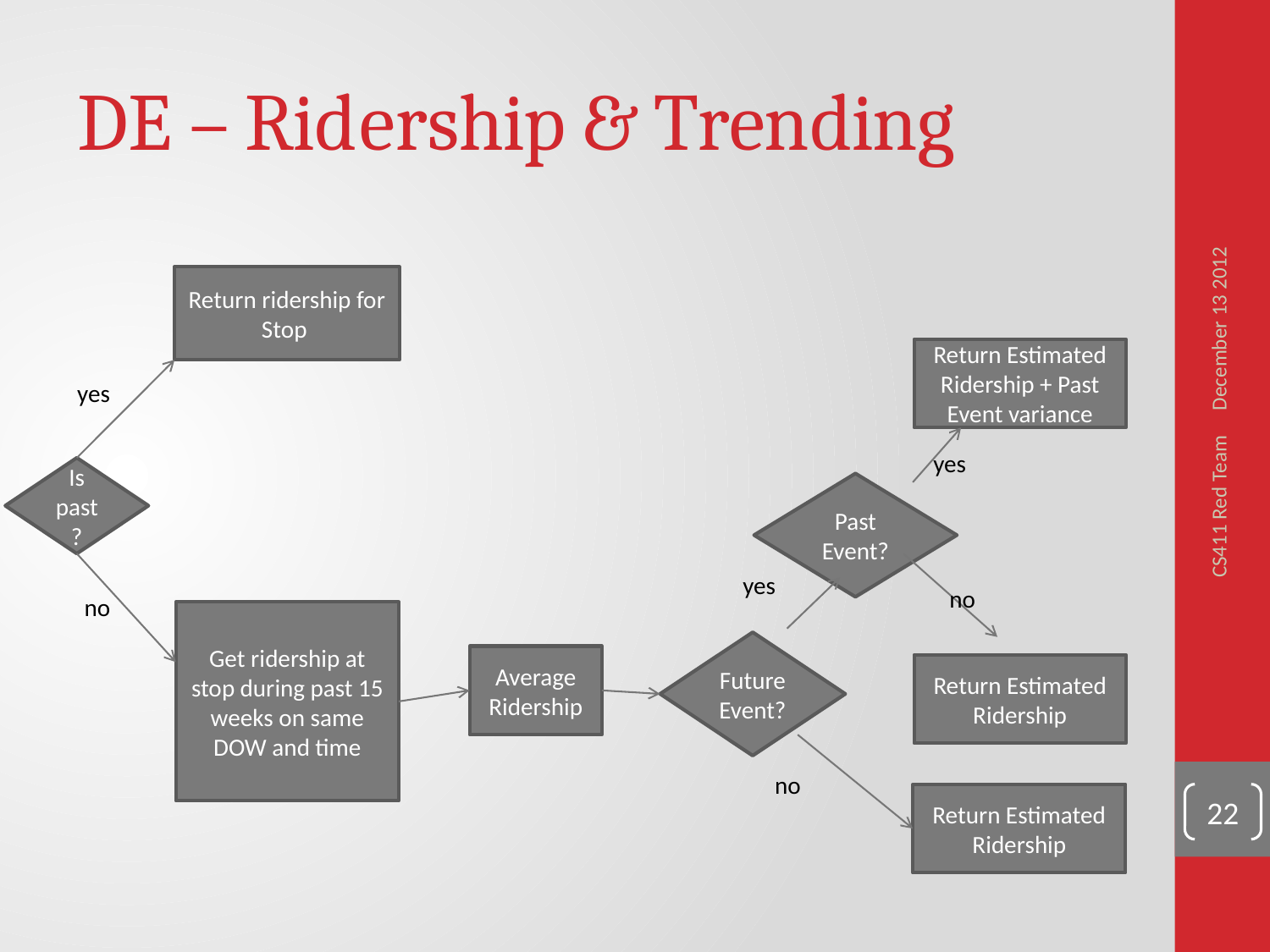

# DE – Ridership & Trending
December 13 2012
Return ridership for Stop
Return Estimated Ridership + Past Event variance
yes
yes
Is past?
Past Event?
CS411 Red Team
yes
no
no
Get ridership at stop during past 15 weeks on same DOW and time
Future Event?
Average Ridership
Return Estimated Ridership
no
22
Return Estimated Ridership